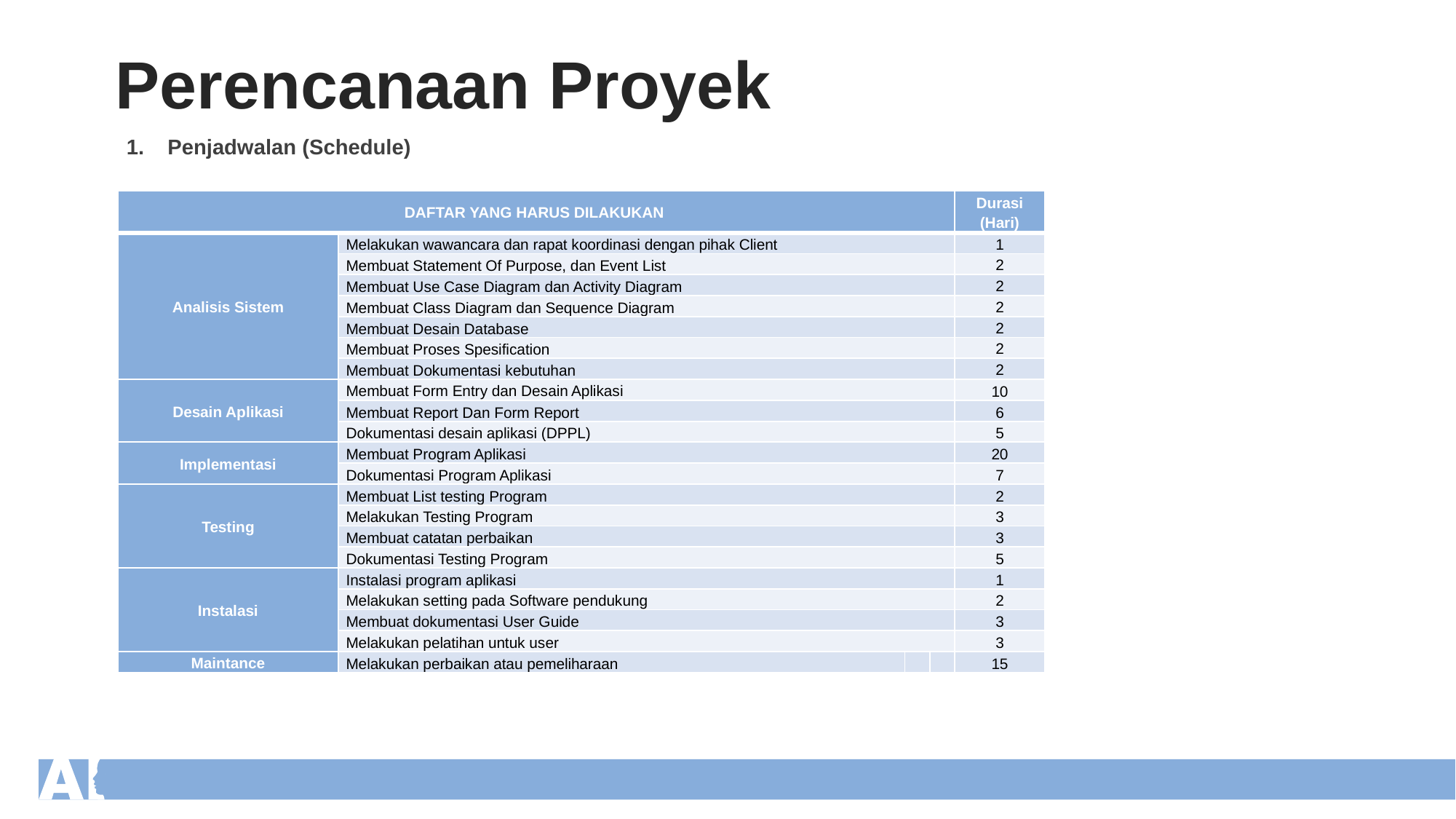

Perencanaan Proyek
Penjadwalan (Schedule)

| DAFTAR YANG HARUS DILAKUKAN |  |  |  | Durasi (Hari) |
| --- | --- | --- | --- | --- |
| Analisis Sistem | Melakukan wawancara dan rapat koordinasi dengan pihak Client |  |  | 1 |
|  | Membuat Statement Of Purpose, dan Event List |  |  | 2 |
|  | Membuat Use Case Diagram dan Activity Diagram |  |  | 2 |
|  | Membuat Class Diagram dan Sequence Diagram |  |  | 2 |
|  | Membuat Desain Database |  |  | 2 |
|  | Membuat Proses Spesification |  |  | 2 |
|  | Membuat Dokumentasi kebutuhan |  |  | 2 |
| Desain Aplikasi | Membuat Form Entry dan Desain Aplikasi |  |  | 10 |
|  | Membuat Report Dan Form Report |  |  | 6 |
|  | Dokumentasi desain aplikasi (DPPL) |  |  | 5 |
| Implementasi | Membuat Program Aplikasi |  |  | 20 |
|  | Dokumentasi Program Aplikasi |  |  | 7 |
| Testing | Membuat List testing Program |  |  | 2 |
|  | Melakukan Testing Program |  |  | 3 |
|  | Membuat catatan perbaikan |  |  | 3 |
|  | Dokumentasi Testing Program |  |  | 5 |
| Instalasi | Instalasi program aplikasi |  |  | 1 |
|  | Melakukan setting pada Software pendukung |  |  | 2 |
|  | Membuat dokumentasi User Guide |  |  | 3 |
|  | Melakukan pelatihan untuk user |  |  | 3 |
| Maintance | Melakukan perbaikan atau pemeliharaan |  |  | 15 |